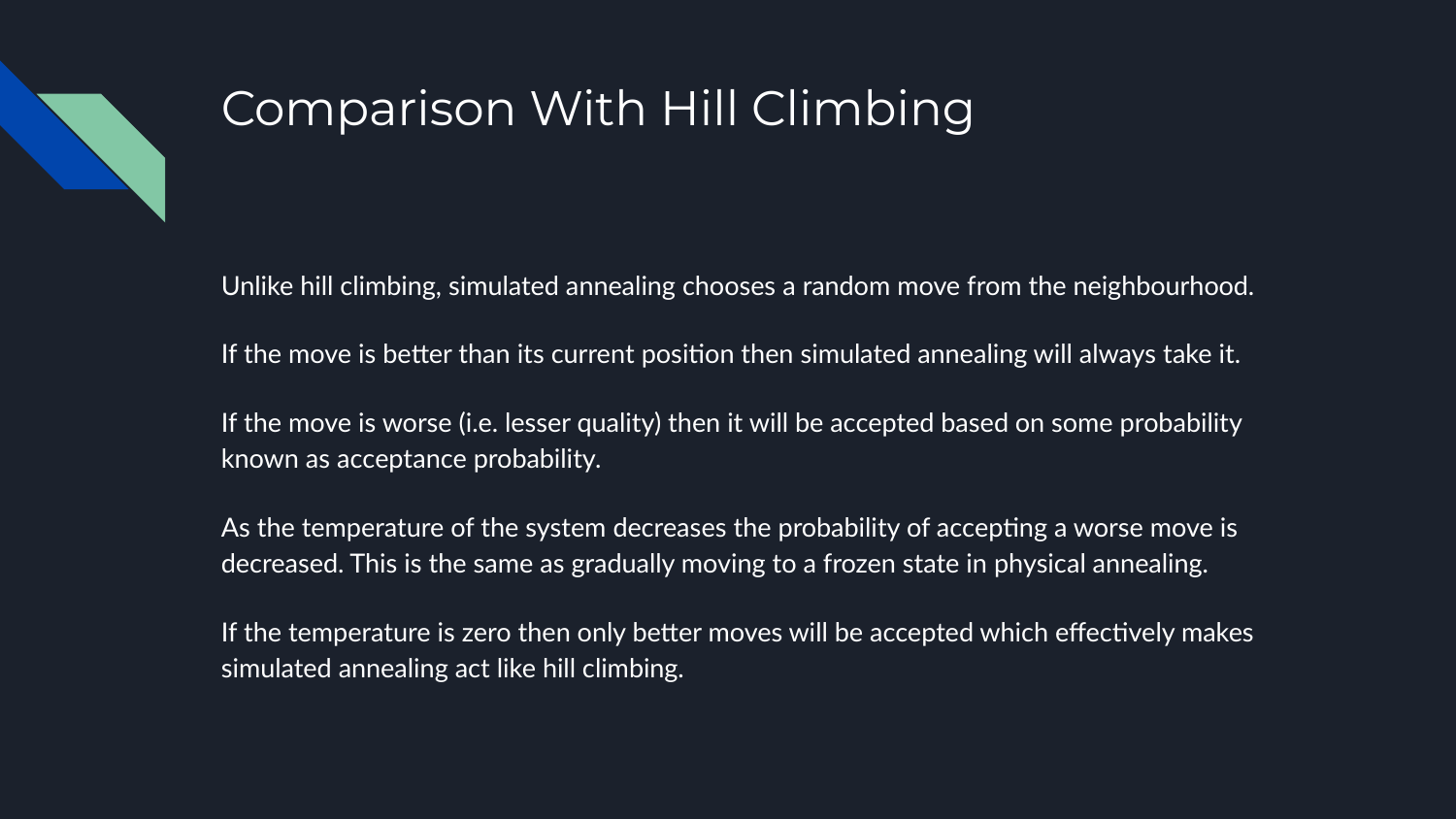

# Comparison With Hill Climbing
Unlike hill climbing, simulated annealing chooses a random move from the neighbourhood.
If the move is better than its current position then simulated annealing will always take it.
If the move is worse (i.e. lesser quality) then it will be accepted based on some probability known as acceptance probability.
As the temperature of the system decreases the probability of accepting a worse move is decreased. This is the same as gradually moving to a frozen state in physical annealing.
If the temperature is zero then only better moves will be accepted which effectively makes simulated annealing act like hill climbing.